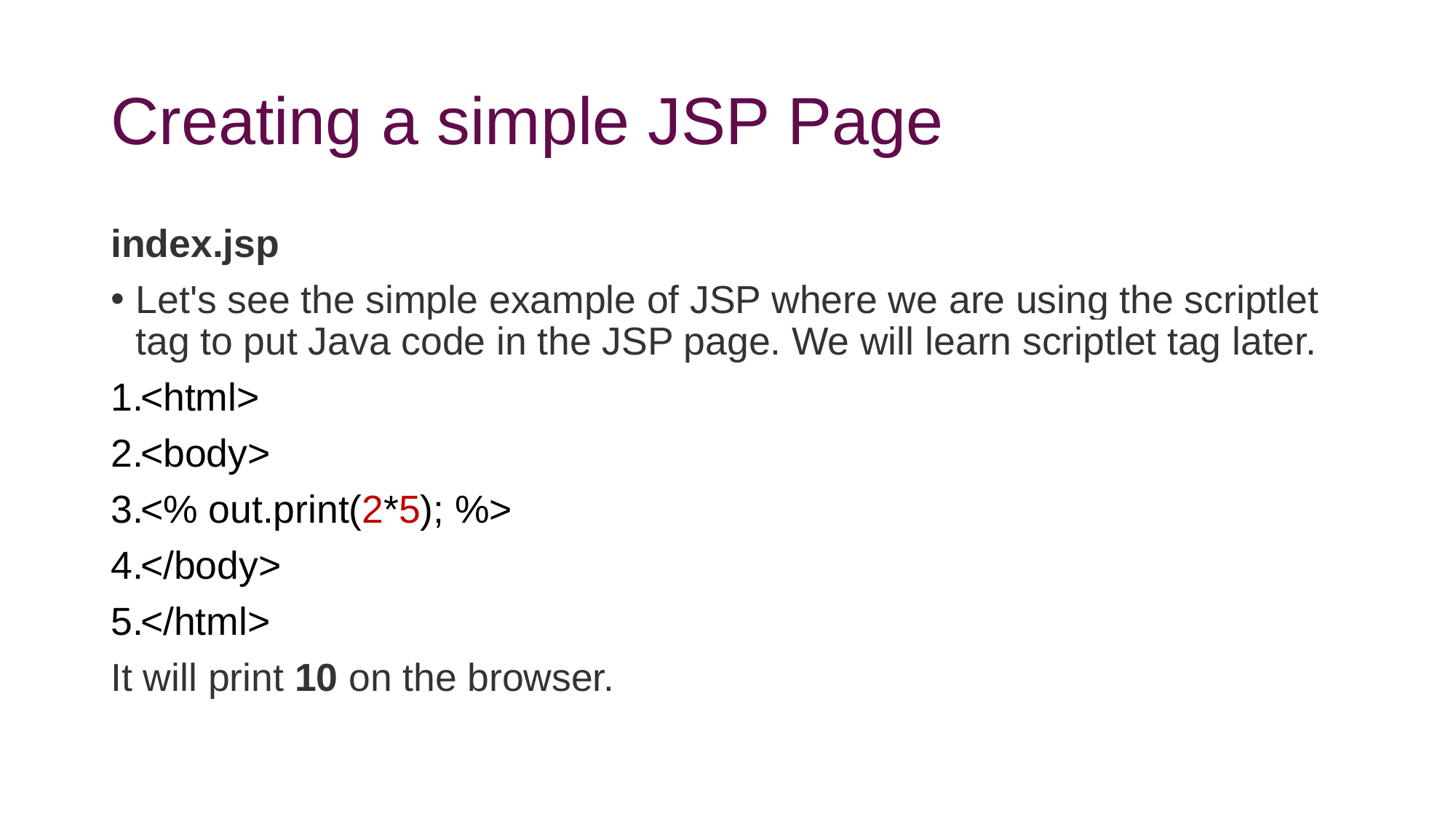

# Creating a simple JSP Page
index.jsp
Let's see the simple example of JSP where we are using the scriptlet tag to put Java code in the JSP page. We will learn scriptlet tag later.
<html>
<body>
<% out.print(2*5); %>
</body>
</html>
It will print 10 on the browser.